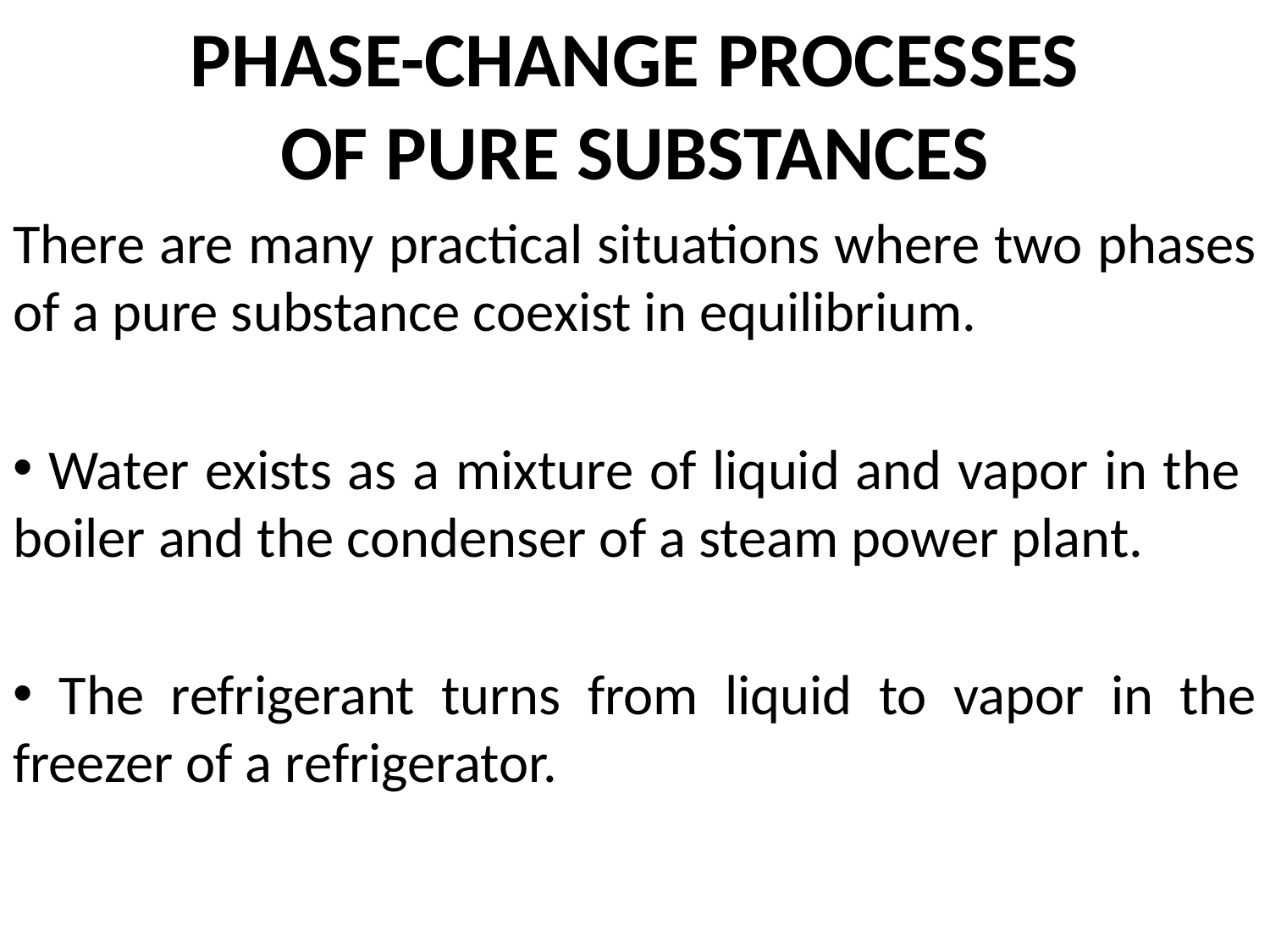

# PHASE-CHANGE PROCESSES OF PURE SUBSTANCES
There are many practical situations where two phases of a pure substance coexist in equilibrium.

 Water exists as a mixture of liquid and vapor in the  boiler and the condenser of a steam power plant.

 The refrigerant turns from liquid to vapor in the freezer of a refrigerator.